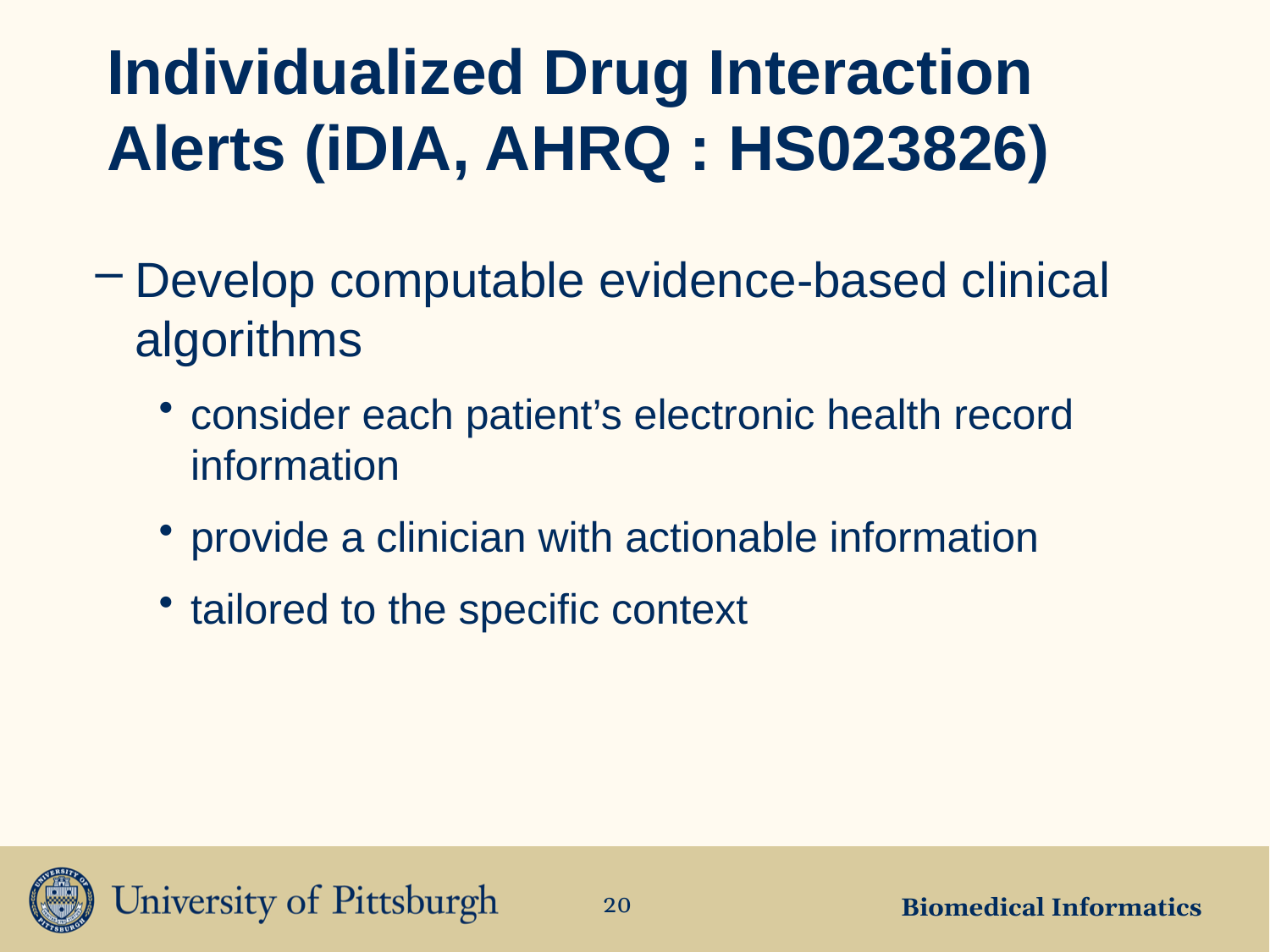

# Individualized Drug Interaction Alerts (iDIA, AHRQ : HS023826)
Develop computable evidence-based clinical algorithms
consider each patient’s electronic health record information
provide a clinician with actionable information
tailored to the specific context